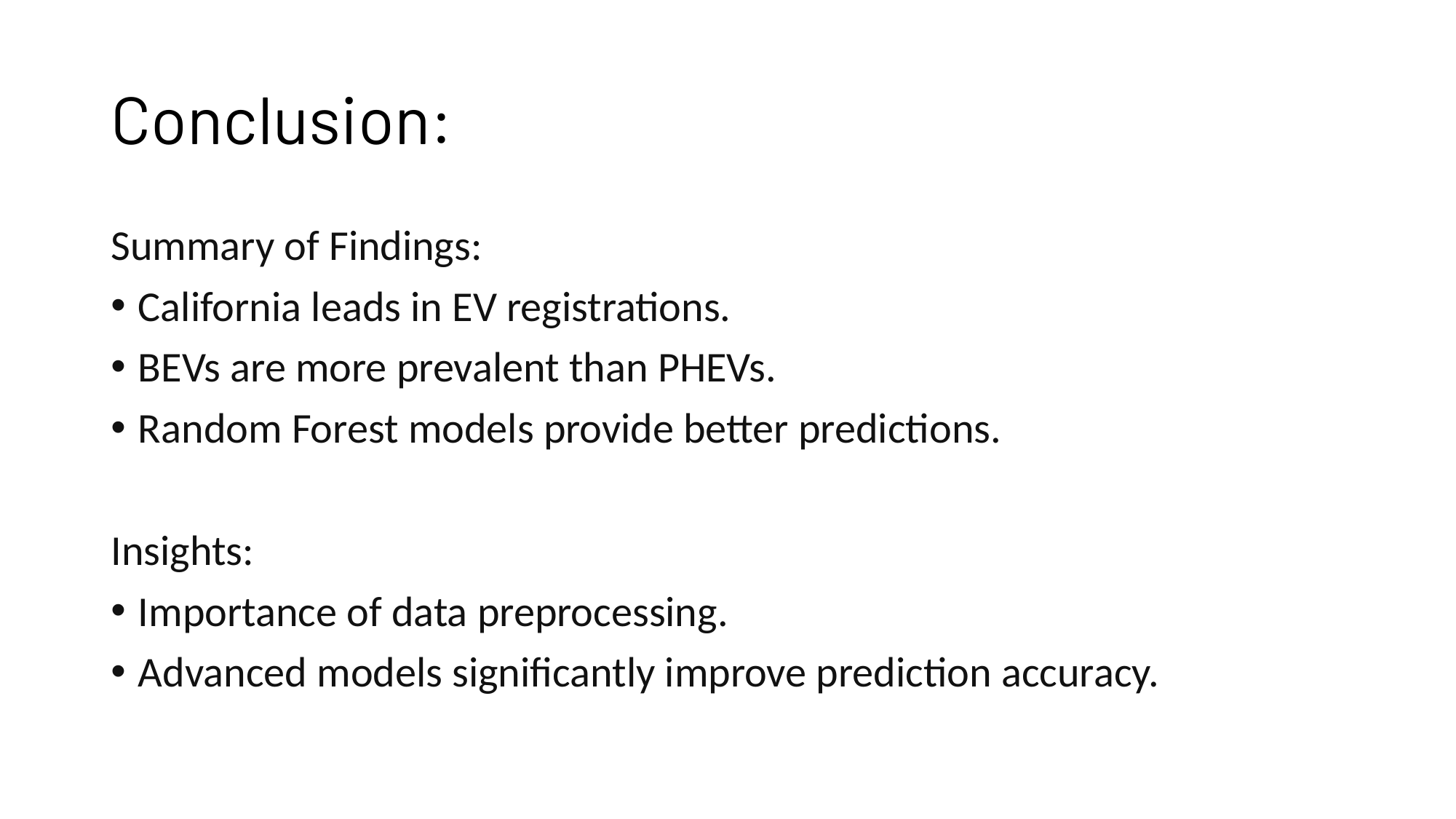

# Conclusion:
Summary of Findings:
California leads in EV registrations.
BEVs are more prevalent than PHEVs.
Random Forest models provide better predictions.

Insights:
Importance of data preprocessing.
Advanced models significantly improve prediction accuracy.